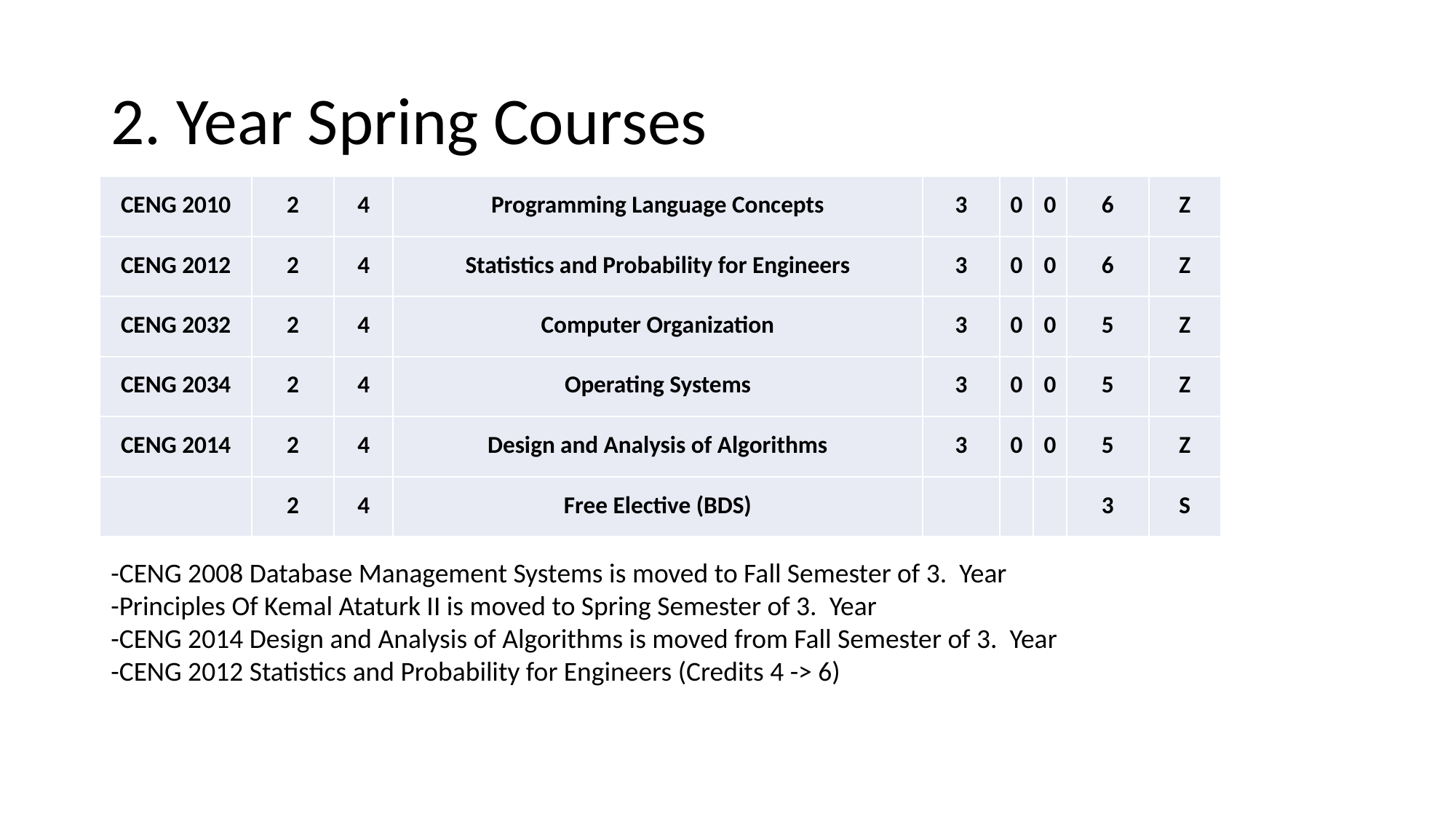

# 2. Year Spring Courses
| CENG 2010 | 2 | 4 | Programming Language Concepts | 3 | 0 | 0 | 6 | Z |
| --- | --- | --- | --- | --- | --- | --- | --- | --- |
| CENG 2012 | 2 | 4 | Statistics and Probability for Engineers | 3 | 0 | 0 | 6 | Z |
| CENG 2032 | 2 | 4 | Computer Organization | 3 | 0 | 0 | 5 | Z |
| CENG 2034 | 2 | 4 | Operating Systems | 3 | 0 | 0 | 5 | Z |
| CENG 2014 | 2 | 4 | Design and Analysis of Algorithms | 3 | 0 | 0 | 5 | Z |
|  | 2 | 4 | Free Elective (BDS) |  |  |  | 3 | S |
-CENG 2008 Database Management Systems is moved to Fall Semester of 3.  Year
-Principles Of Kemal Ataturk II is moved to Spring Semester of 3.  Year
-CENG 2014 Design and Analysis of Algorithms is moved from Fall Semester of 3.  Year
-CENG 2012 Statistics and Probability for Engineers (Credits 4 -> 6)